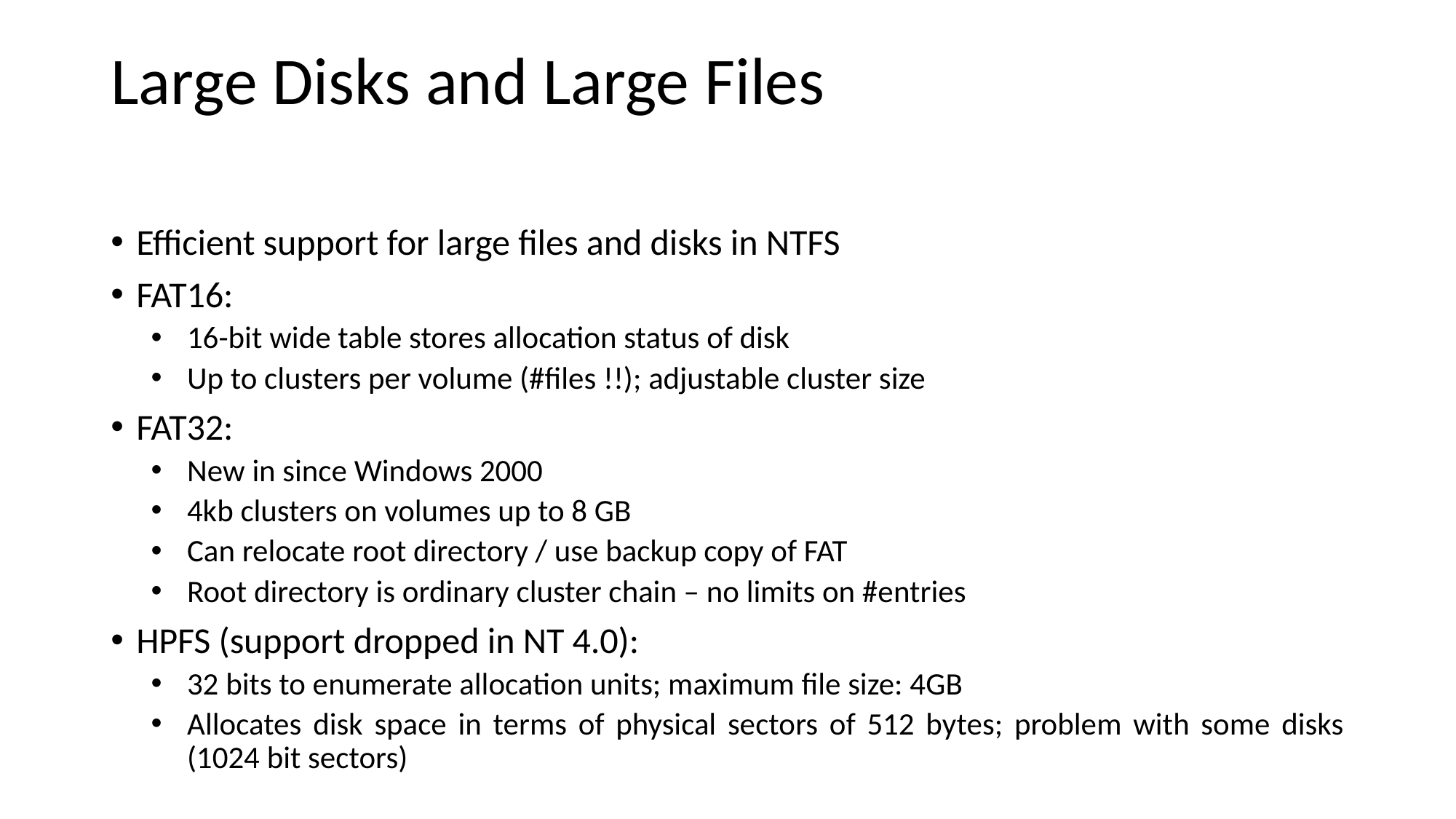

# Large Disks and Large Files
Efficient support for large files and disks in NTFS
FAT16:
16-bit wide table stores allocation status of disk
Up to clusters per volume (#files !!); adjustable cluster size
FAT32:
New in since Windows 2000
4kb clusters on volumes up to 8 GB
Can relocate root directory / use backup copy of FAT
Root directory is ordinary cluster chain – no limits on #entries
HPFS (support dropped in NT 4.0):
32 bits to enumerate allocation units; maximum file size: 4GB
Allocates disk space in terms of physical sectors of 512 bytes; problem with some disks (1024 bit sectors)